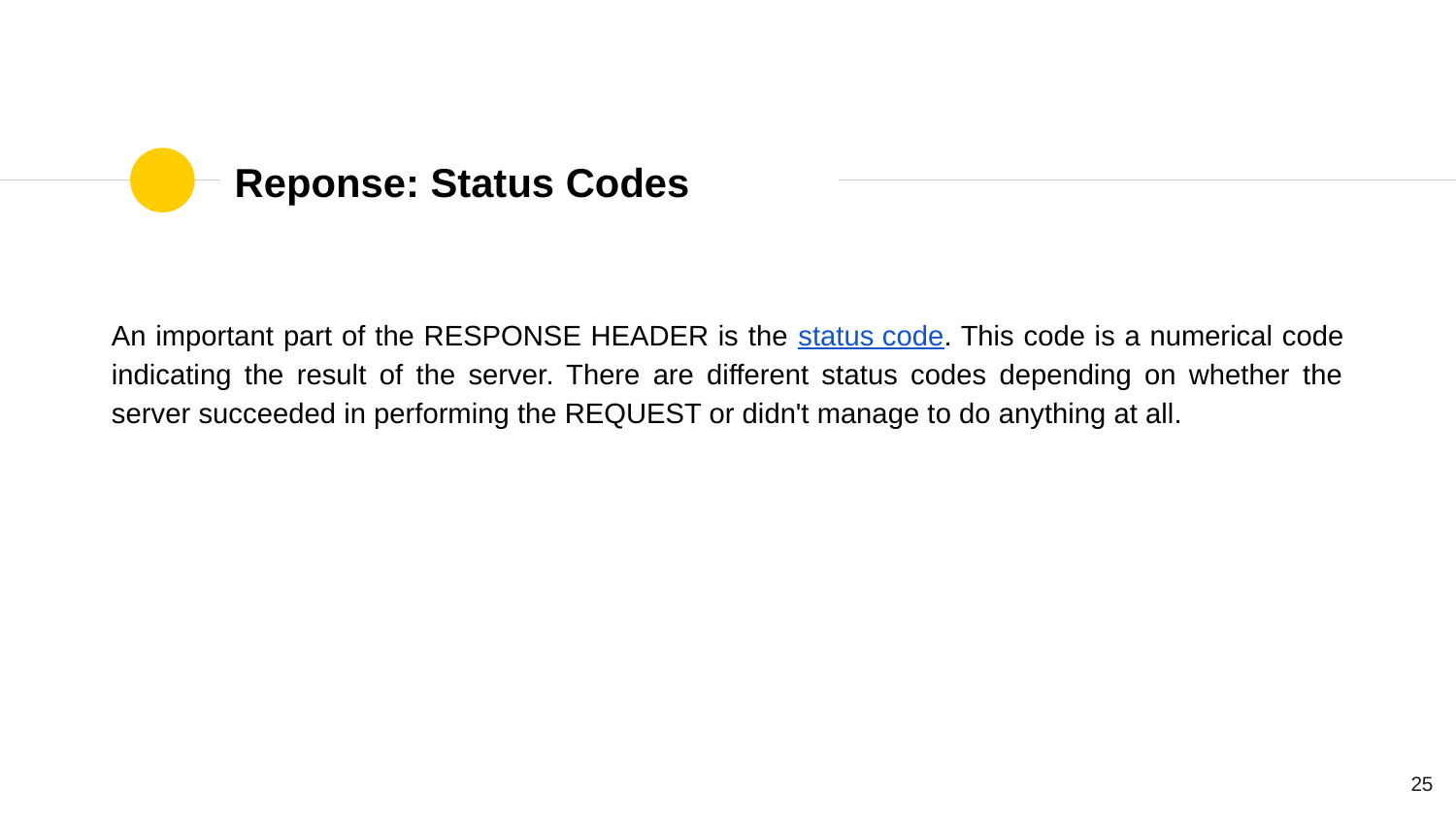

# Reponse: Status Codes

An important part of the RESPONSE HEADER is the status code. This code is a numerical code indicating the result of the server. There are different status codes depending on whether the server succeeded in performing the REQUEST or didn't manage to do anything at all.

25